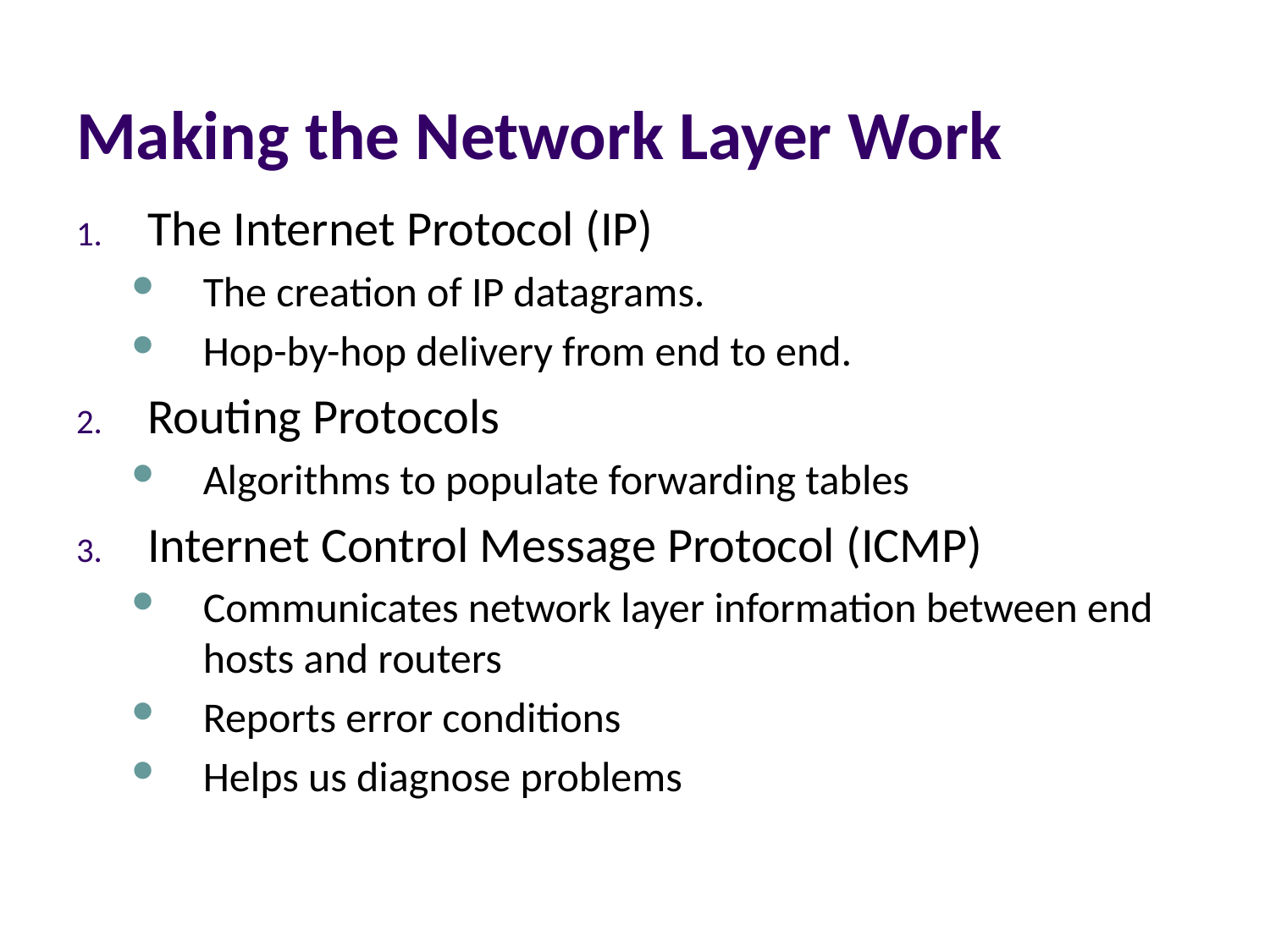

# Making the Network Layer Work
The Internet Protocol (IP)
The creation of IP datagrams.
Hop-by-hop delivery from end to end.
Routing Protocols
Algorithms to populate forwarding tables
Internet Control Message Protocol (ICMP)
Communicates network layer information between end hosts and routers
Reports error conditions
Helps us diagnose problems